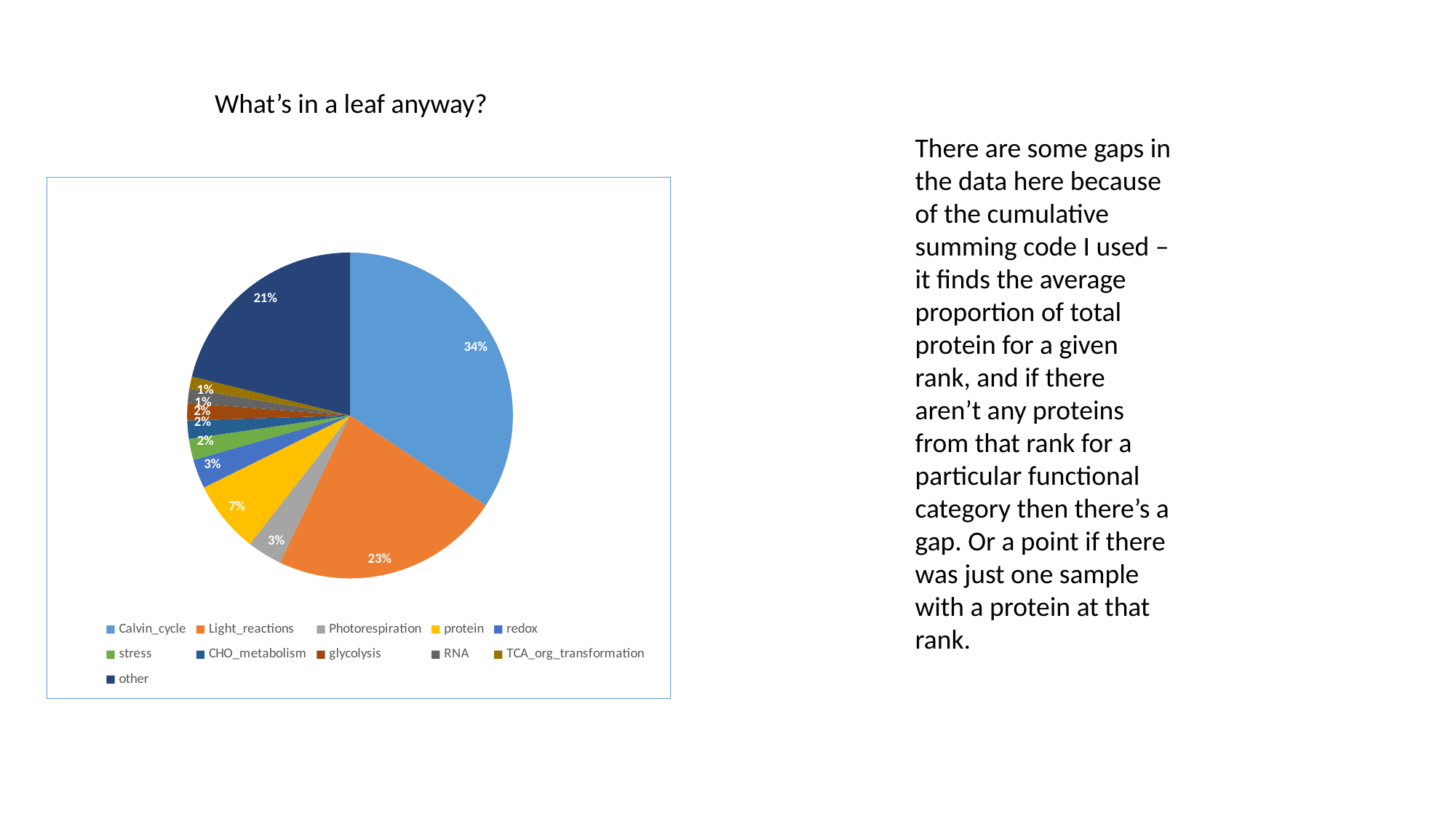

What’s in a leaf anyway?
There are some gaps in the data here because of the cumulative summing code I used – it finds the average proportion of total protein for a given rank, and if there aren’t any proteins from that rank for a particular functional category then there’s a gap. Or a point if there was just one sample with a protein at that rank.

### Chart

| Category |  | CV_abundance |
|---|---|---|
| Calvin_cycle | 9782.22666595907 | 0.380493202207571 |
| Light_reactions | 6489.73112283597 | 0.449922460079755 |
| Photorespiration | 989.085985974379 | 0.403774586304822 |
| protein | 2045.71027471229 | 0.427990464332798 |
| redox | 820.240465550703 | 0.418824173939355 |
| stress | 598.950736790435 | 0.393416680729993 |
| CHO_metabolism | 519.022233219296 | 0.468978031068373 |
| glycolysis | 490.957988798924 | 0.406766380888187 |
| RNA | 399.419401460726 | 0.405803527983988 |
| TCA_org_transformation | 345.463081548473 | 0.600858914881093 |
| other | 6031.967283570535 | 0.391454911392236 |